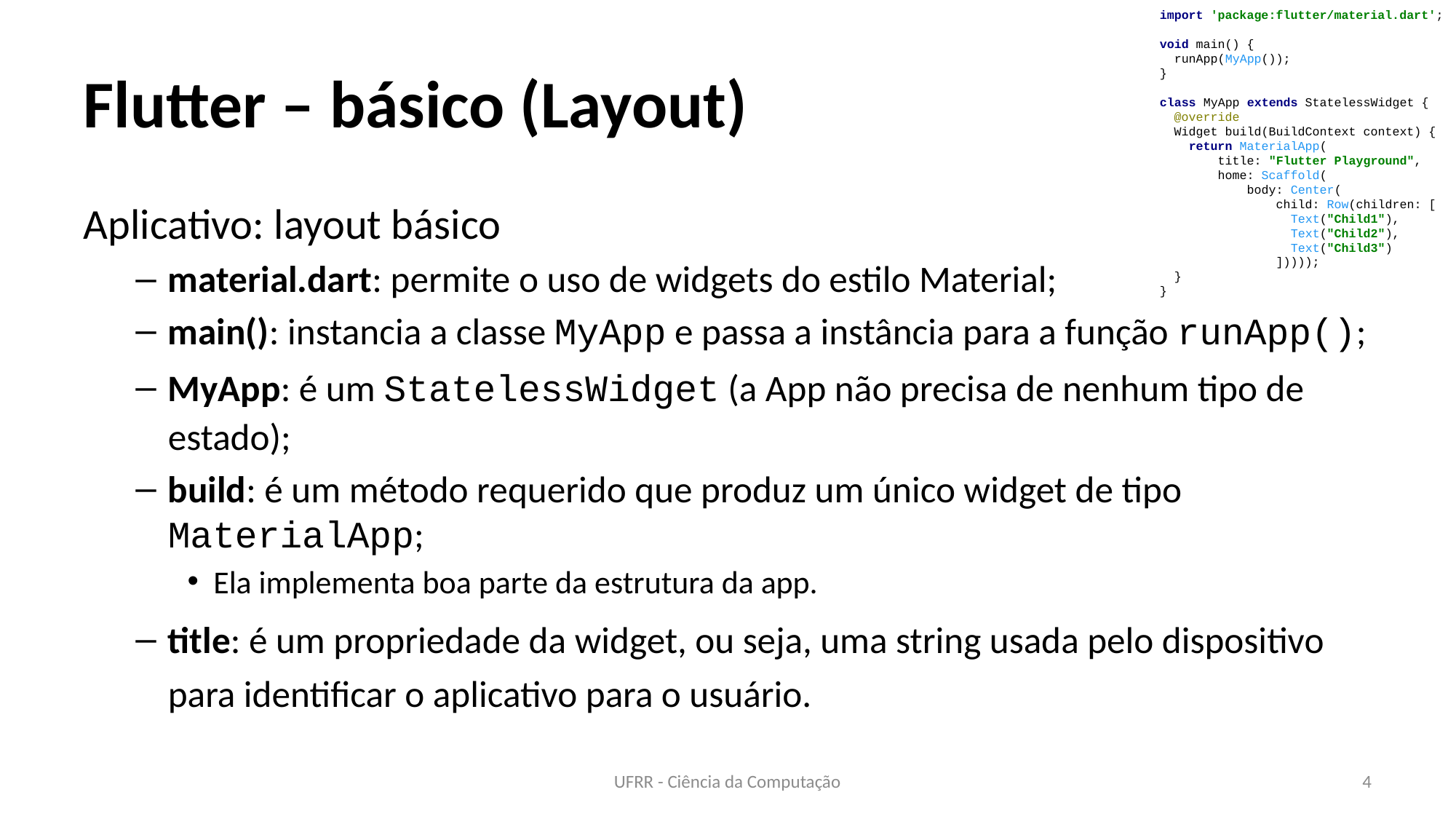

import 'package:flutter/material.dart';
void main() {
  runApp(MyApp());
}
class MyApp extends StatelessWidget {
  @override
  Widget build(BuildContext context) {
    return MaterialApp(
        title: "Flutter Playground",
        home: Scaffold(
            body: Center(
                child: Row(children: [
                  Text("Child1"),
                  Text("Child2"),
                  Text("Child3")
                ]))));
  }
}
# Flutter – básico (Layout)
Aplicativo: layout básico
material.dart: permite o uso de widgets do estilo Material;
main(): instancia a classe MyApp e passa a instância para a função runApp();
MyApp: é um StatelessWidget (a App não precisa de nenhum tipo de estado);
build: é um método requerido que produz um único widget de tipo MaterialApp;
Ela implementa boa parte da estrutura da app.
title: é um propriedade da widget, ou seja, uma string usada pelo dispositivo para identificar o aplicativo para o usuário.
UFRR - Ciência da Computação
4